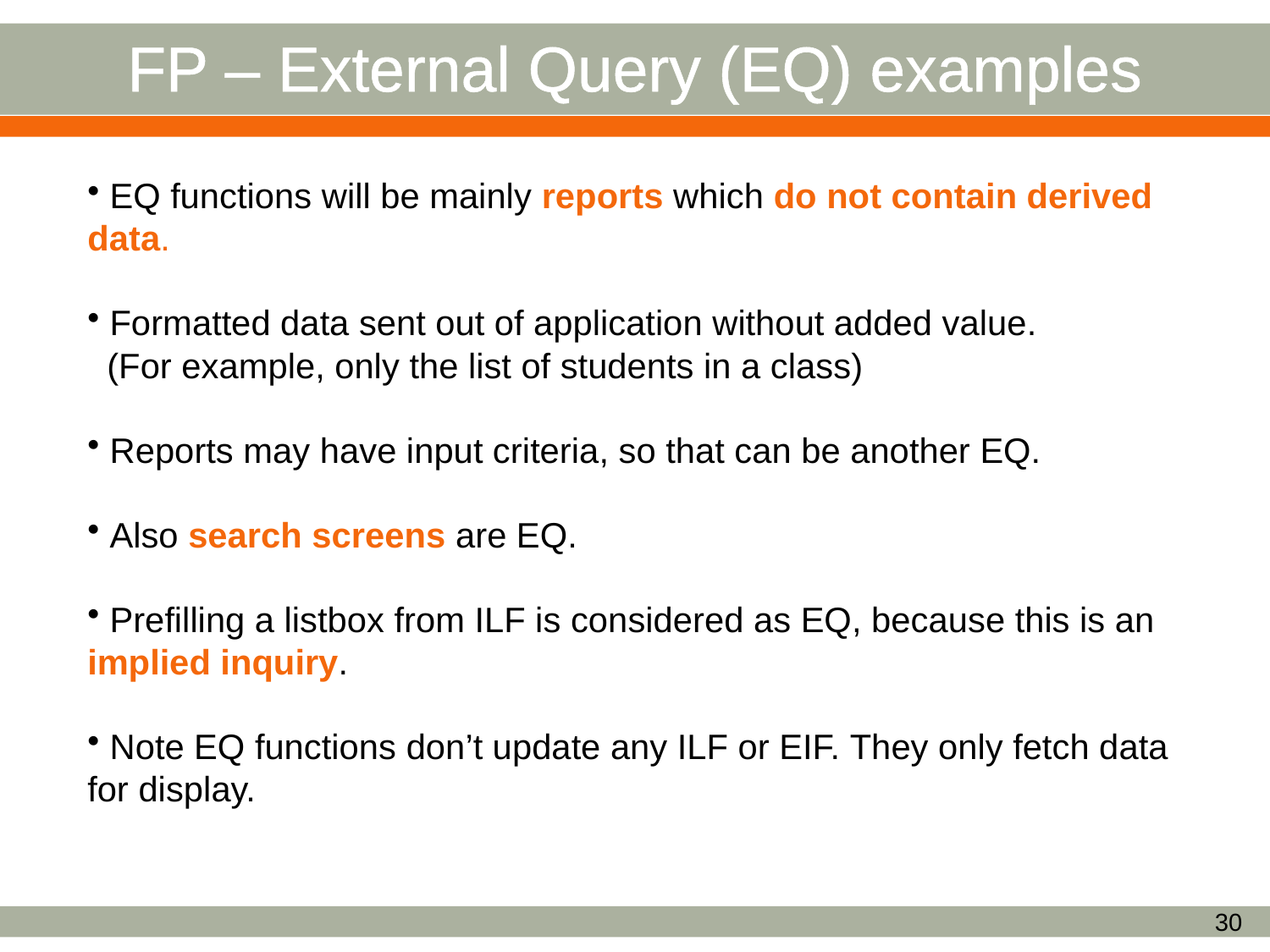

# FP – External Query (EQ) examples
 EQ functions will be mainly reports which do not contain derived data.

 Formatted data sent out of application without added value.
  (For example, only the list of students in a class)

 Reports may have input criteria, so that can be another EQ.

 Also search screens are EQ.

 Prefilling a listbox from ILF is considered as EQ, because this is an implied inquiry.

 Note EQ functions don’t update any ILF or EIF. They only fetch data for display.

30